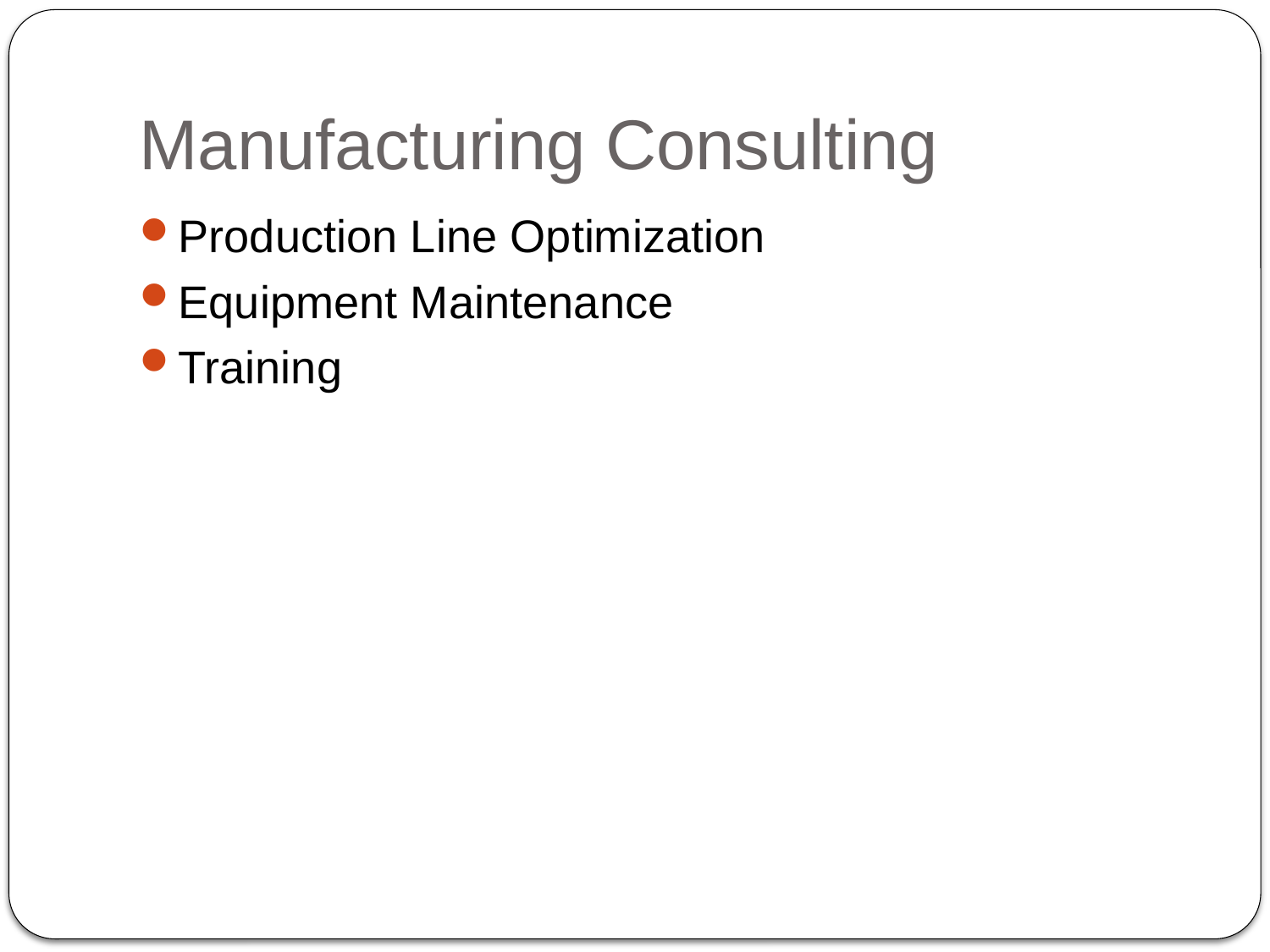

# Manufacturing Consulting
Production Line Optimization
Equipment Maintenance
Training